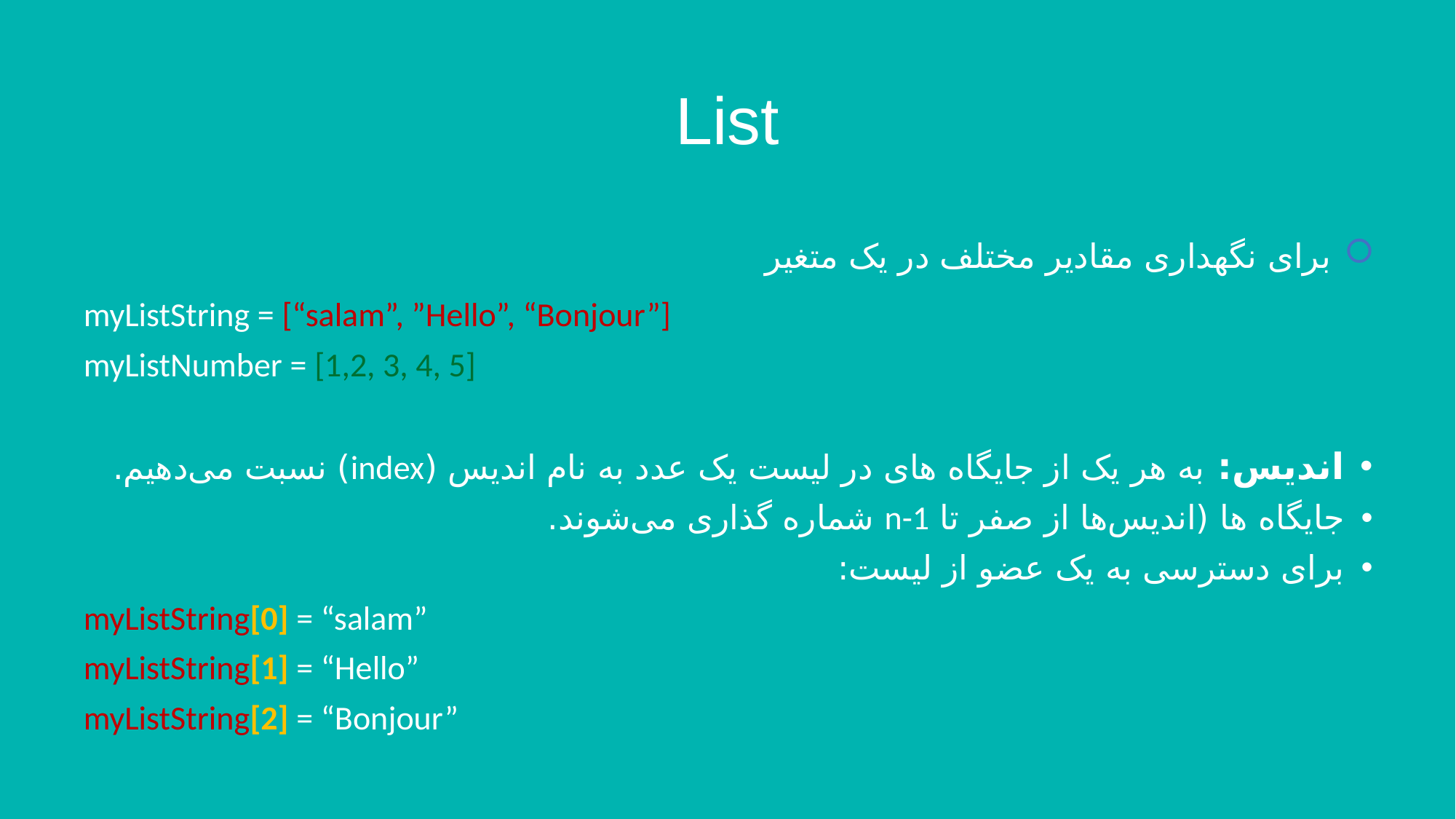

# List
برای نگهداری مقادیر مختلف در یک متغیر
myListString = [“salam”, ”Hello”, “Bonjour”]
myListNumber = [1,2, 3, 4, 5]

اندیس: به هر یک از جایگاه های در لیست یک عدد به نام اندیس (index) نسبت می‌دهیم.
جایگاه ها (‌اندیس‌ها از صفر تا n-1 شماره گذاری می‌شوند.
برای دسترسی به یک عضو از لیست:
myListString[0] = “salam”
myListString[1] = “Hello”
myListString[2] = “Bonjour”